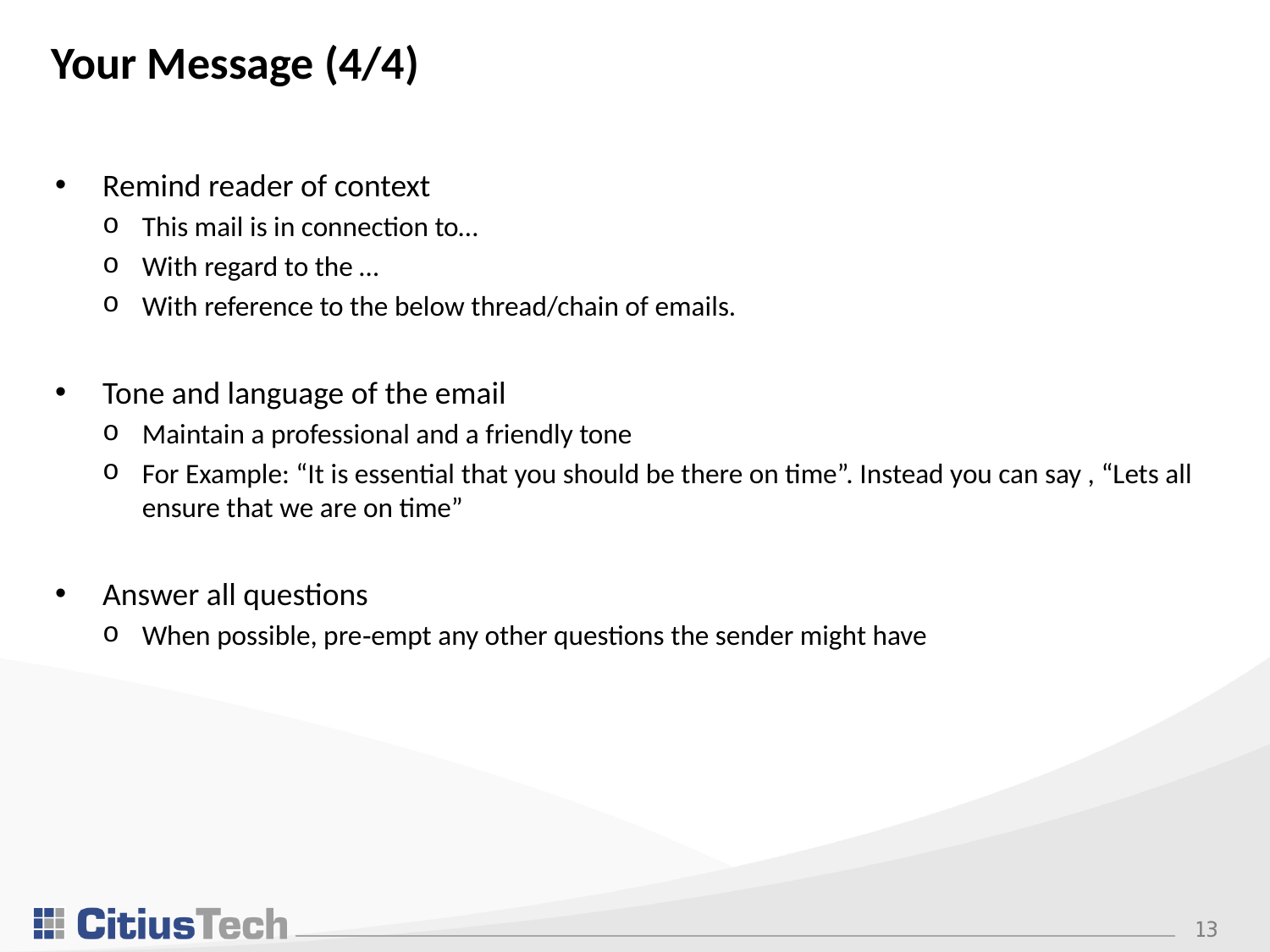

# Your Message (4/4)
Remind reader of context
This mail is in connection to…
With regard to the …
With reference to the below thread/chain of emails.

Tone and language of the email
Maintain a professional and a friendly tone
For Example: “It is essential that you should be there on time”. Instead you can say , “Lets all ensure that we are on time”

Answer all questions
When possible, pre‐empt any other questions the sender might have